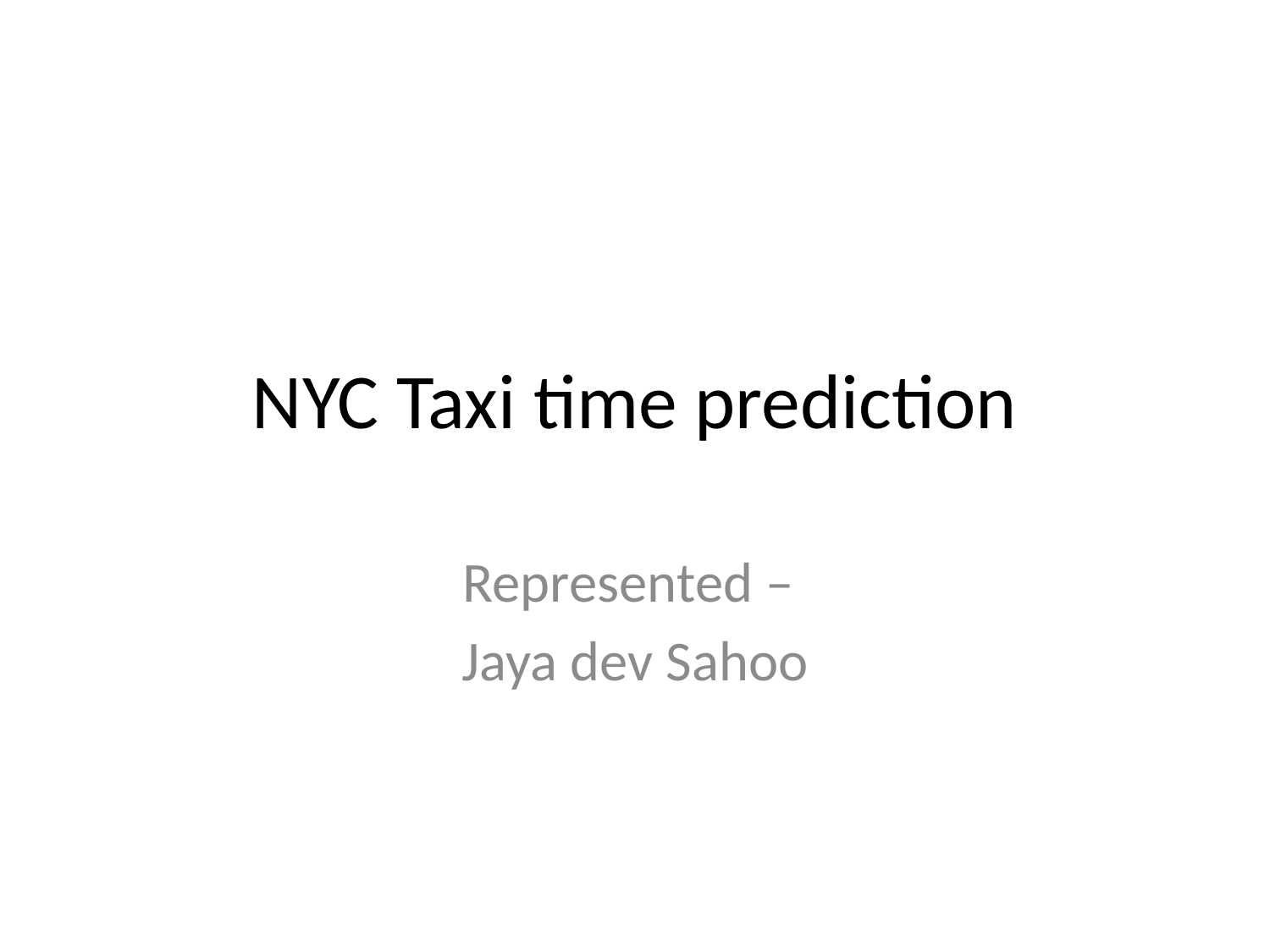

# NYC Taxi time prediction
Represented –
Jaya dev Sahoo